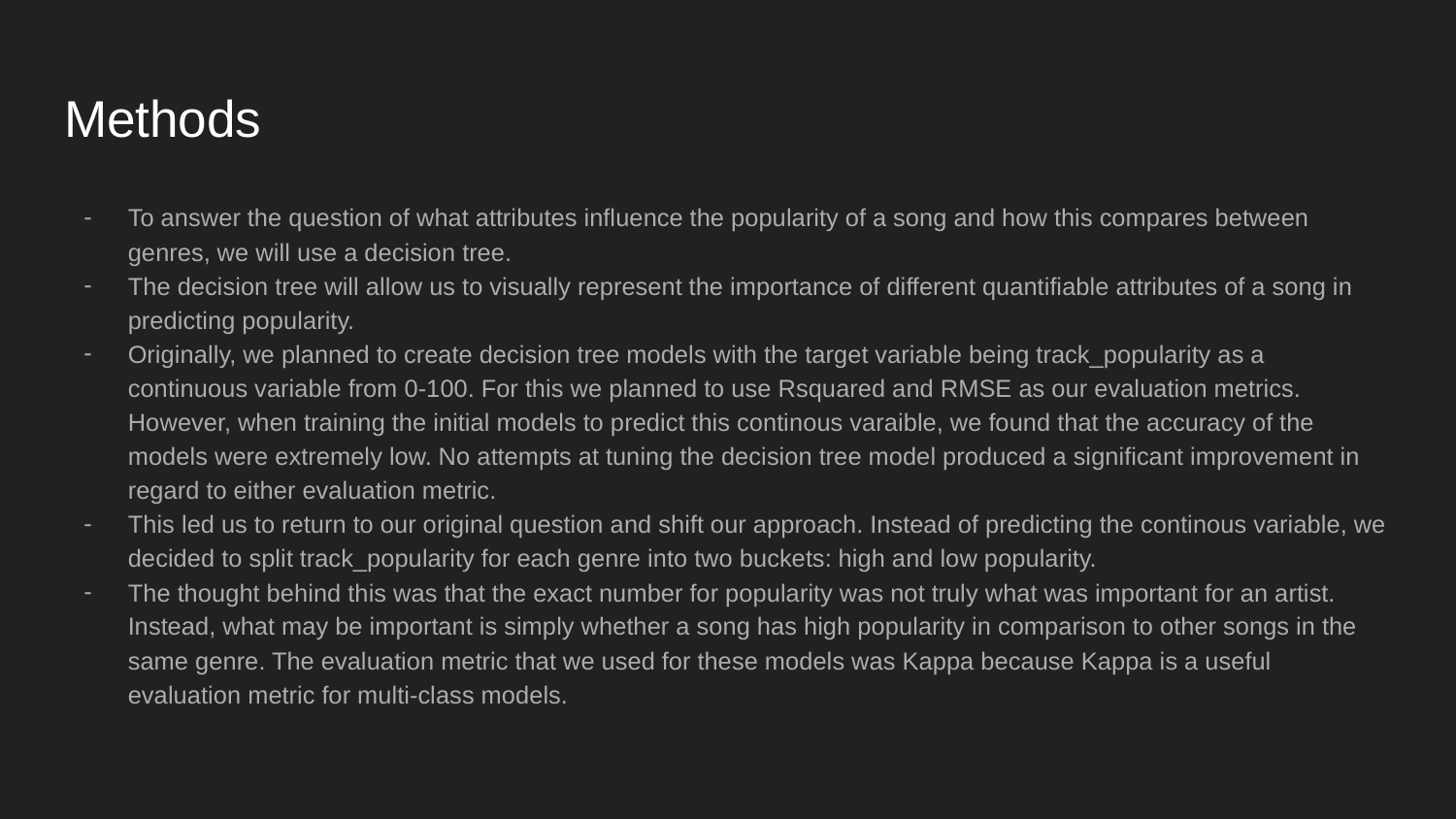

# Methods
To answer the question of what attributes influence the popularity of a song and how this compares between genres, we will use a decision tree.
The decision tree will allow us to visually represent the importance of different quantifiable attributes of a song in predicting popularity.
Originally, we planned to create decision tree models with the target variable being track_popularity as a continuous variable from 0-100. For this we planned to use Rsquared and RMSE as our evaluation metrics. However, when training the initial models to predict this continous varaible, we found that the accuracy of the models were extremely low. No attempts at tuning the decision tree model produced a significant improvement in regard to either evaluation metric.
This led us to return to our original question and shift our approach. Instead of predicting the continous variable, we decided to split track_popularity for each genre into two buckets: high and low popularity.
The thought behind this was that the exact number for popularity was not truly what was important for an artist. Instead, what may be important is simply whether a song has high popularity in comparison to other songs in the same genre. The evaluation metric that we used for these models was Kappa because Kappa is a useful evaluation metric for multi-class models.